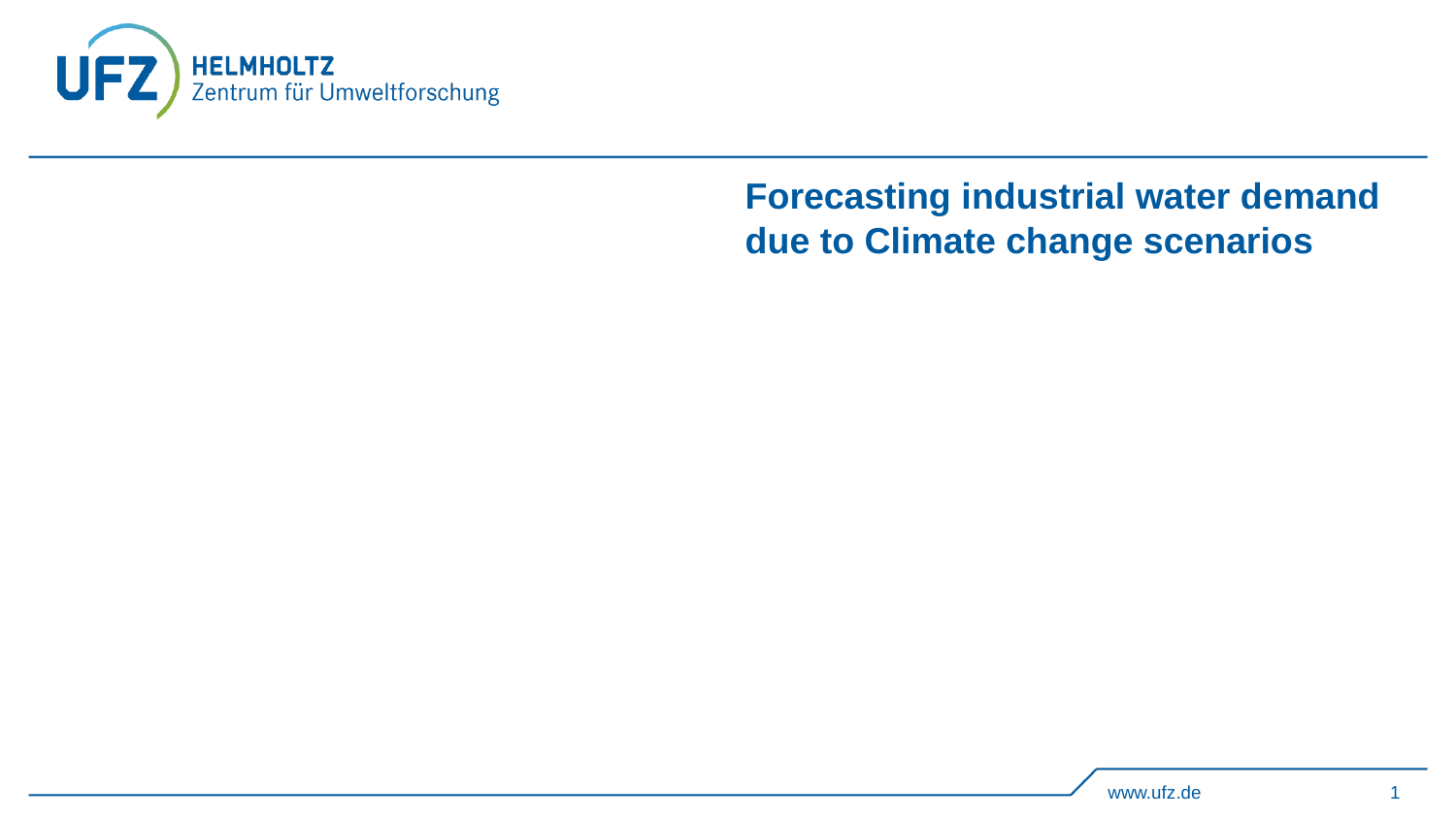

# Forecasting industrial water demand due to Climate change scenarios

www.ufz.de
1